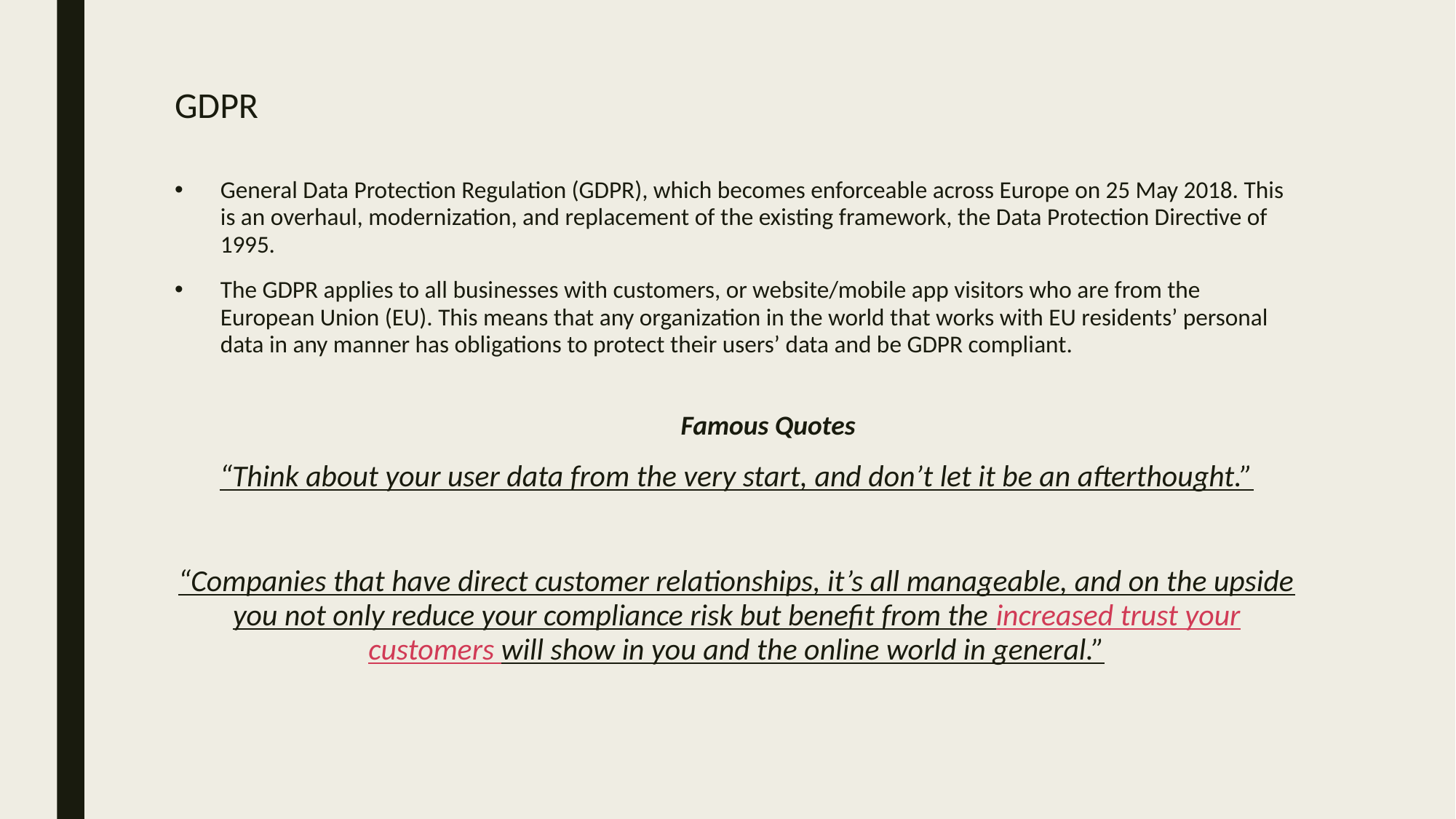

# GDPR
General Data Protection Regulation (GDPR), which becomes enforceable across Europe on 25 May 2018. This is an overhaul, modernization, and replacement of the existing framework, the Data Protection Directive of 1995.
The GDPR applies to all businesses with customers, or website/mobile app visitors who are from the European Union (EU). This means that any organization in the world that works with EU residents’ personal data in any manner has obligations to protect their users’ data and be GDPR compliant.

Famous Quotes
“Think about your user data from the very start, and don’t let it be an afterthought.”

“Companies that have direct customer relationships, it’s all manageable, and on the upside you not only reduce your compliance risk but benefit from the increased trust your customers will show in you and the online world in general.”